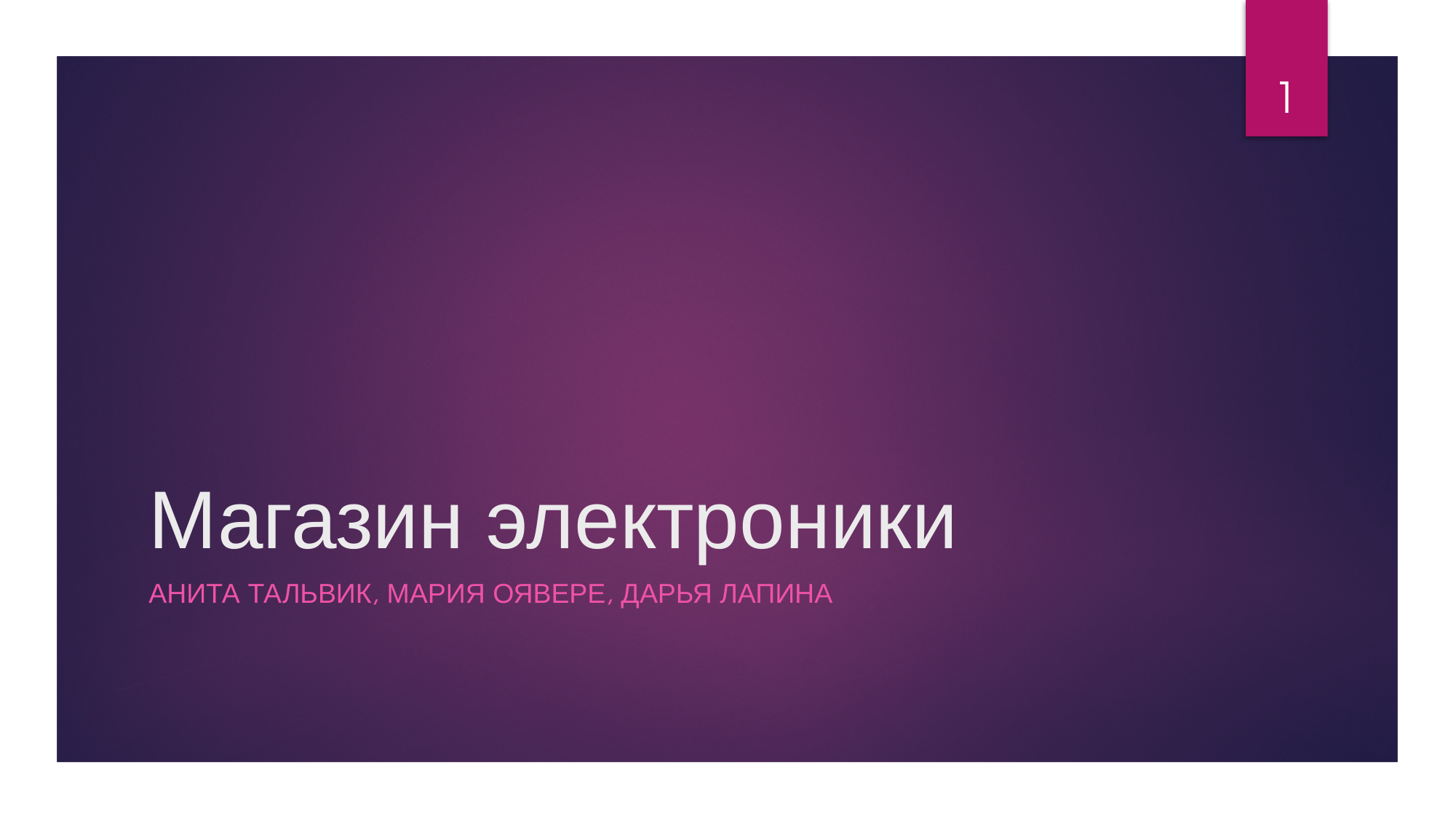

1
# Магазин электроники
Анита тальвик, мария оявере, дарья лапина